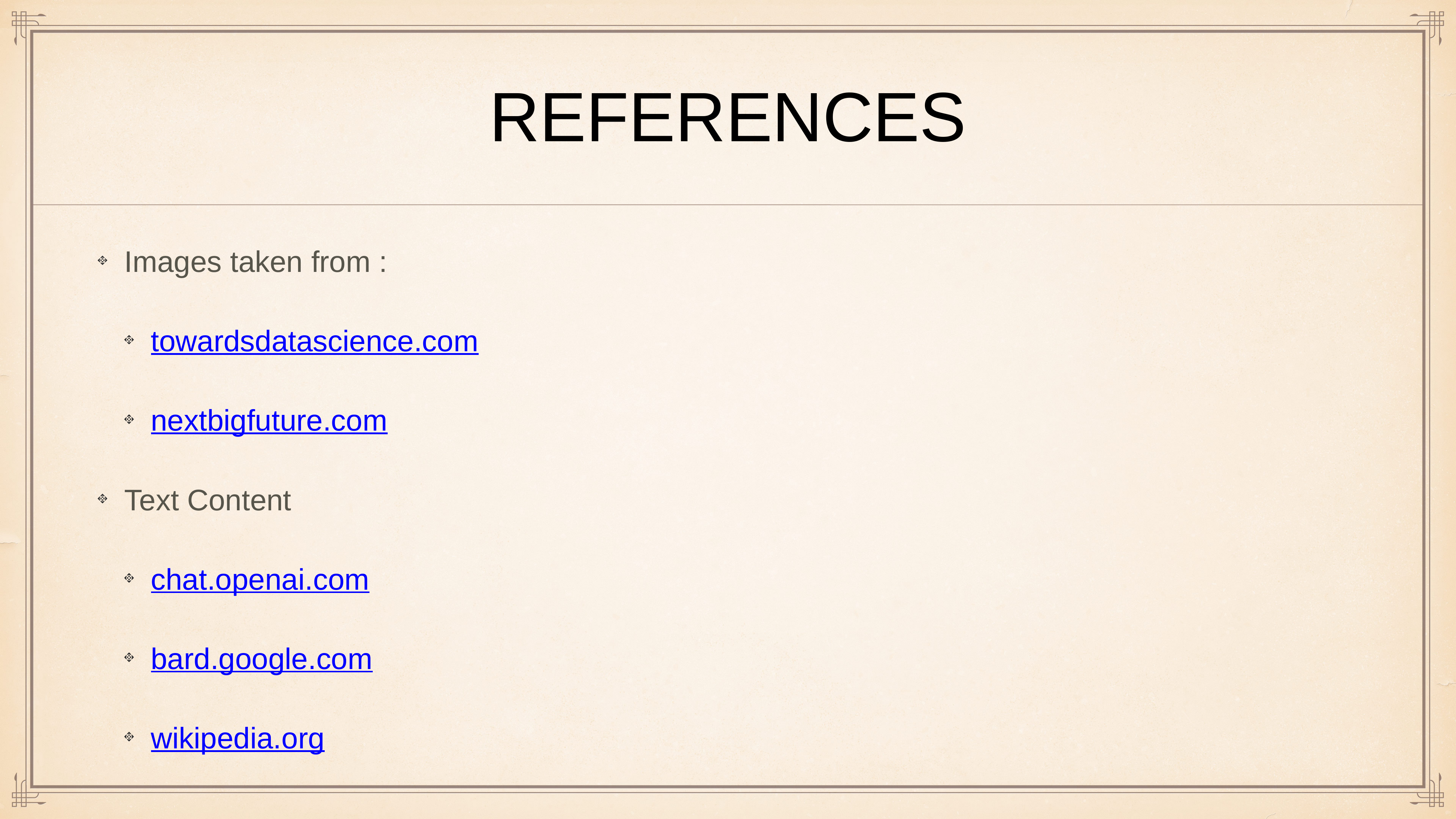

# References
Images taken from :
towardsdatascience.com
nextbigfuture.com
Text Content
chat.openai.com
bard.google.com
wikipedia.org